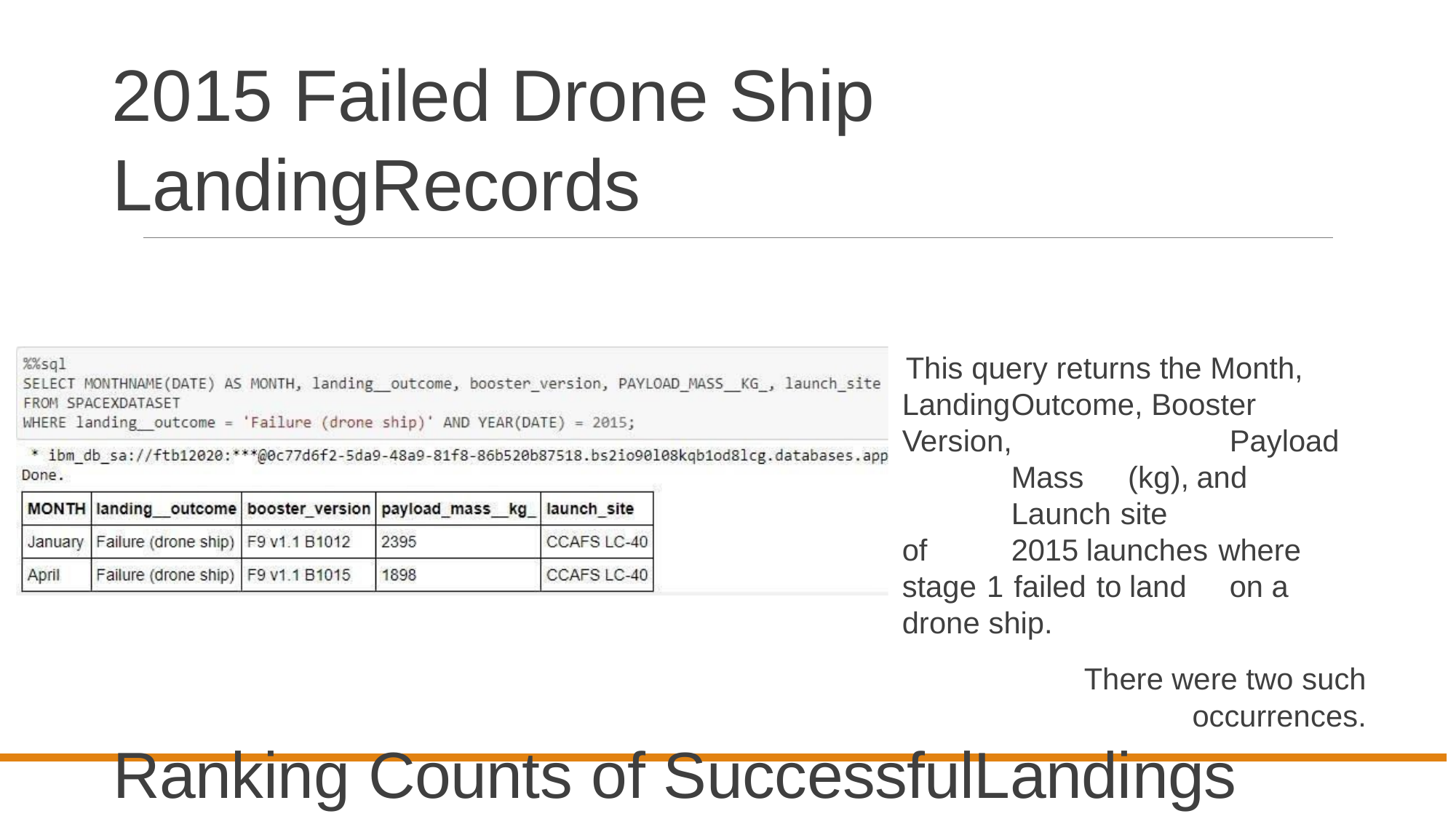

# 2015 Failed Drone Ship LandingRecords

This query returns the Month, Landing	Outcome, Booster Version,		Payload	Mass	 (kg), and		Launch	site		of	2015 launches where stage 1 failed to land	on a drone ship.
There were two such
occurrences.
Ranking Counts of SuccessfulLandings